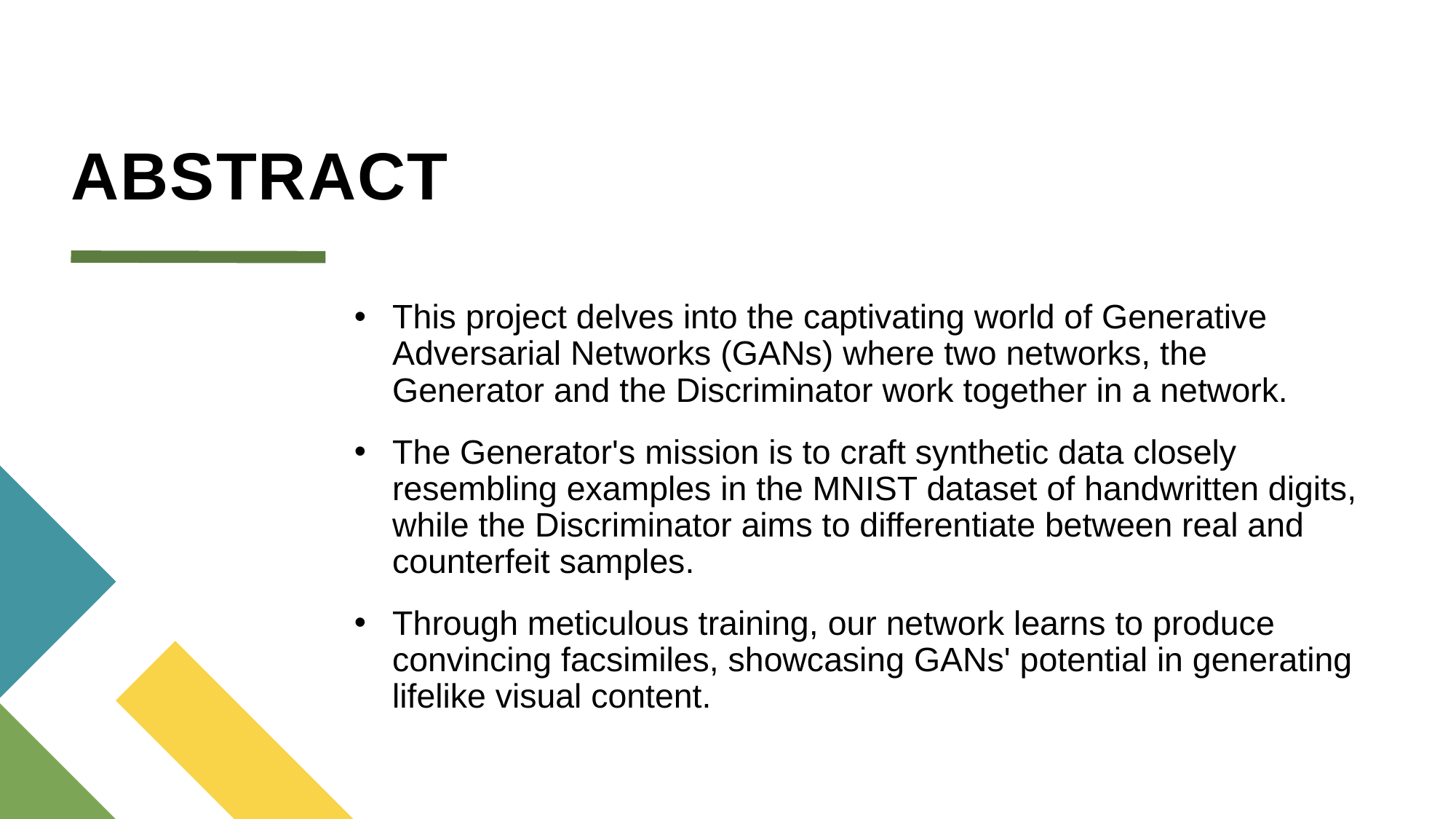

# ABSTRACT
This project delves into the captivating world of Generative Adversarial Networks (GANs) where two networks, the Generator and the Discriminator work together in a network.
The Generator's mission is to craft synthetic data closely resembling examples in the MNIST dataset of handwritten digits, while the Discriminator aims to differentiate between real and counterfeit samples.
Through meticulous training, our network learns to produce convincing facsimiles, showcasing GANs' potential in generating lifelike visual content.